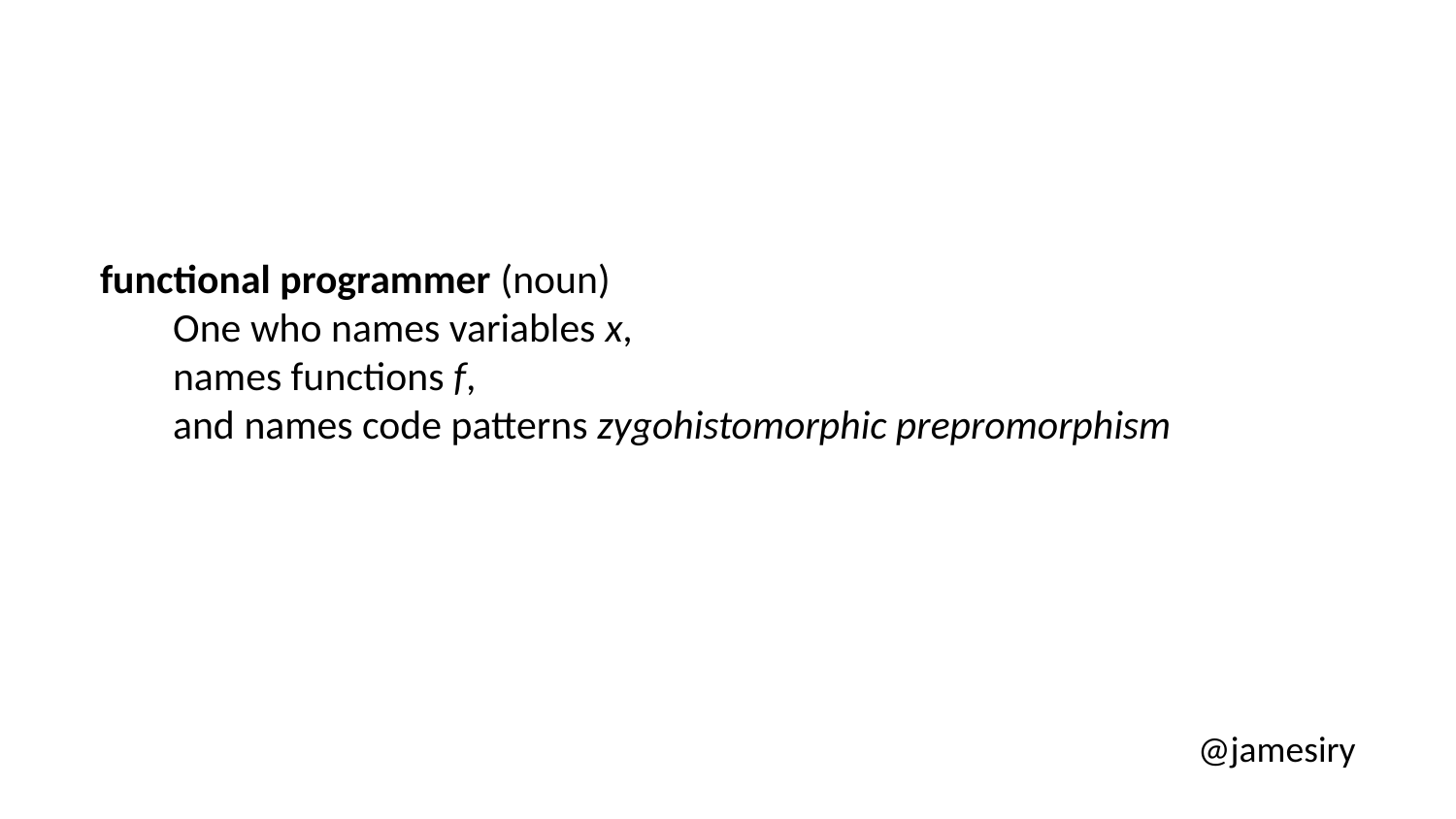

functional programmer (noun)
One who names variables x,
names functions f,
and names code patterns zygohistomorphic prepromorphism
@jamesiry